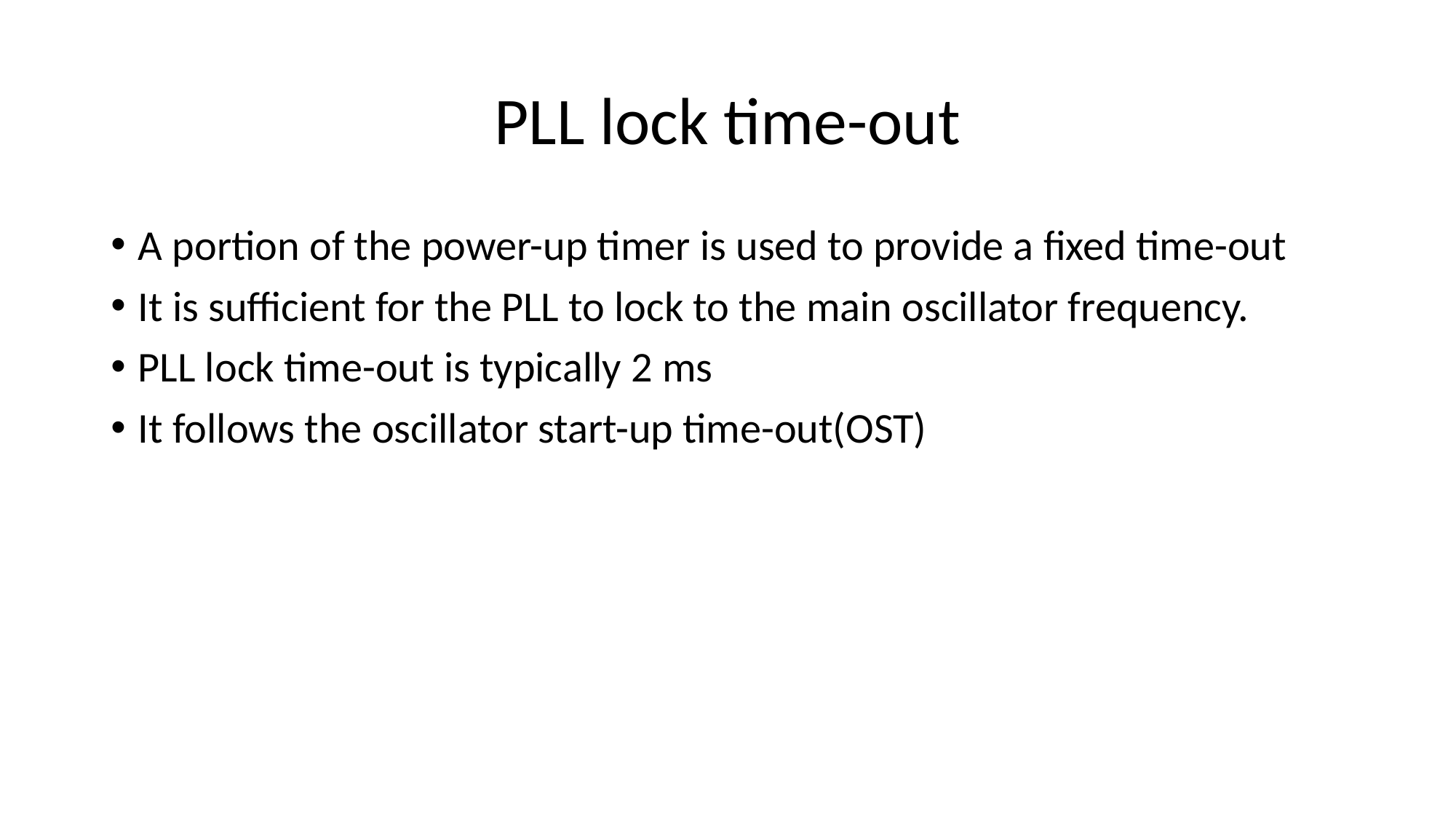

# PLL lock time-out
A portion of the power-up timer is used to provide a fixed time-out
It is sufficient for the PLL to lock to the main oscillator frequency.
PLL lock time-out is typically 2 ms
It follows the oscillator start-up time-out(OST)